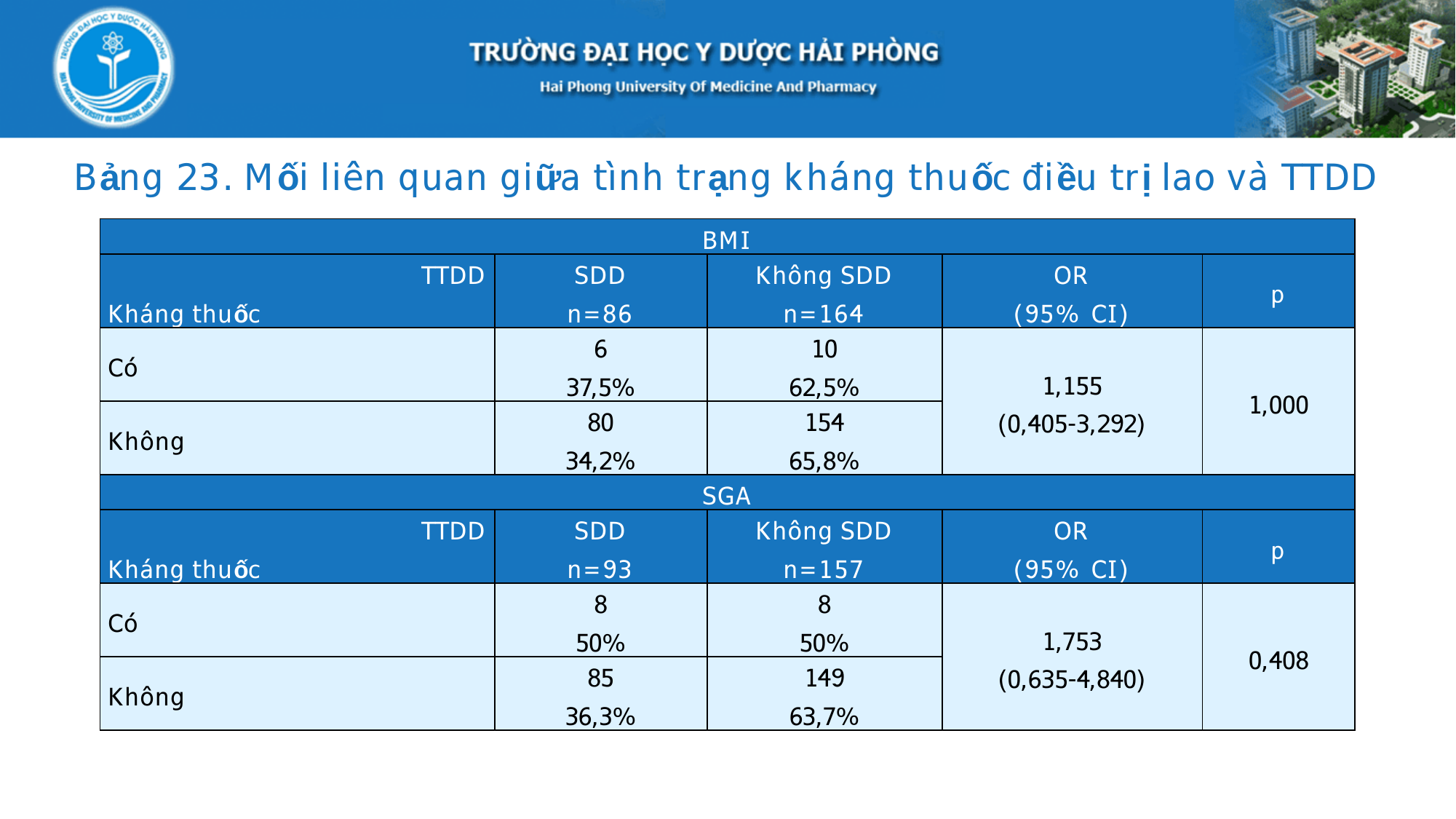

Bảng 23. Mối liên quan giữa tình trạng kháng thuốc điều trị lao và TTDD
| BMI |  |  |  |  |
| --- | --- | --- | --- | --- |
| TTDD Kháng thuốc | SDD n=86 | Không SDD n=164 | OR (95% CI) | p |
| Có | 6 37,5% | 10 62,5% | 1,155 (0,405-3,292) | 1,000 |
| Không | 80 34,2% | 154 65,8% |  |  |
| SGA |  |  |  |  |
| TTDD Kháng thuốc | SDD n=93 | Không SDD n=157 | OR (95% CI) | p |
| Có | 8 50% | 8 50% | 1,753 (0,635-4,840) | 0,408 |
| Không | 85 36,3% | 149 63,7% |  |  |